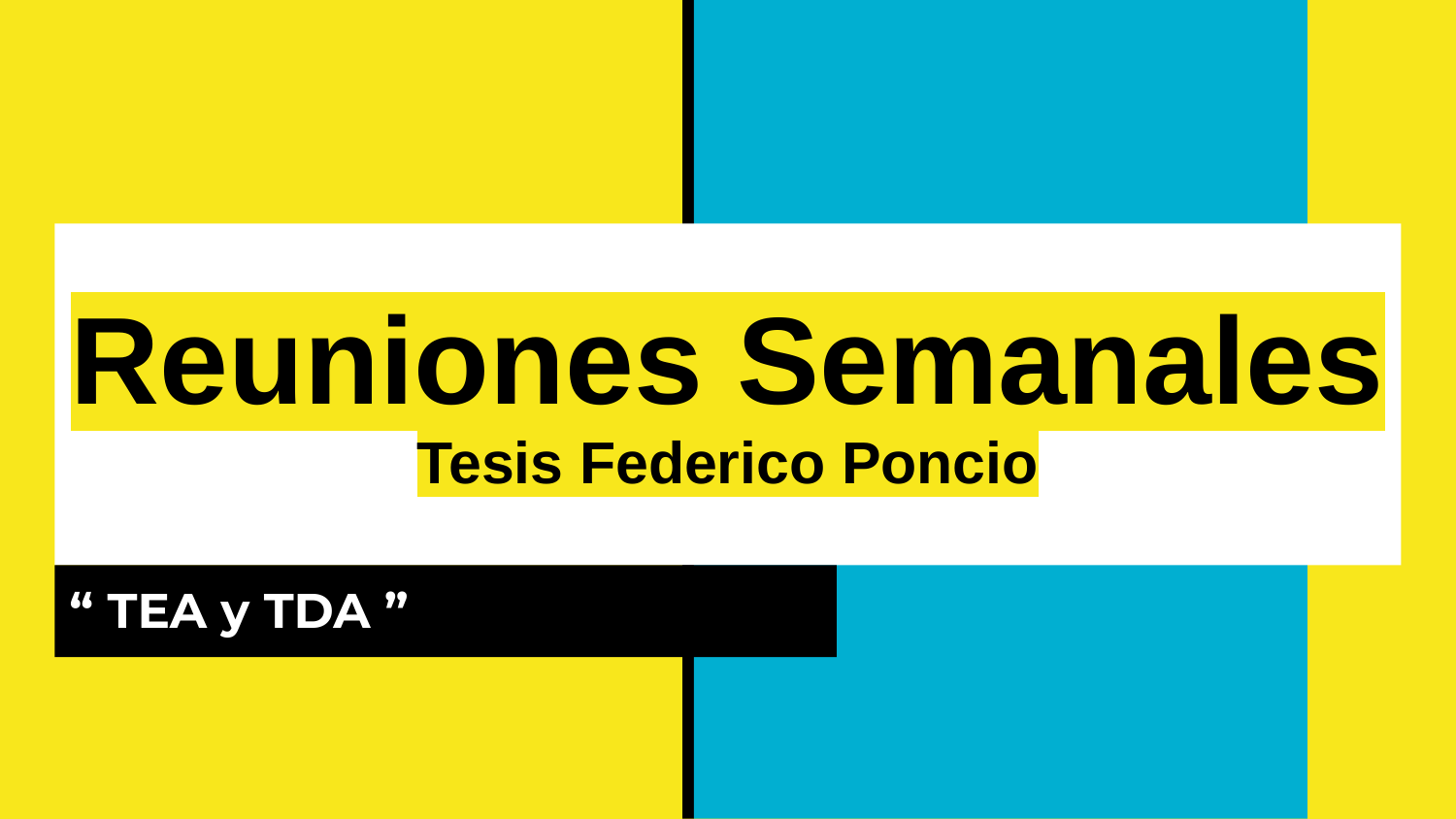

# Reuniones Semanales
Tesis Federico Poncio
“ TEA y TDA ”